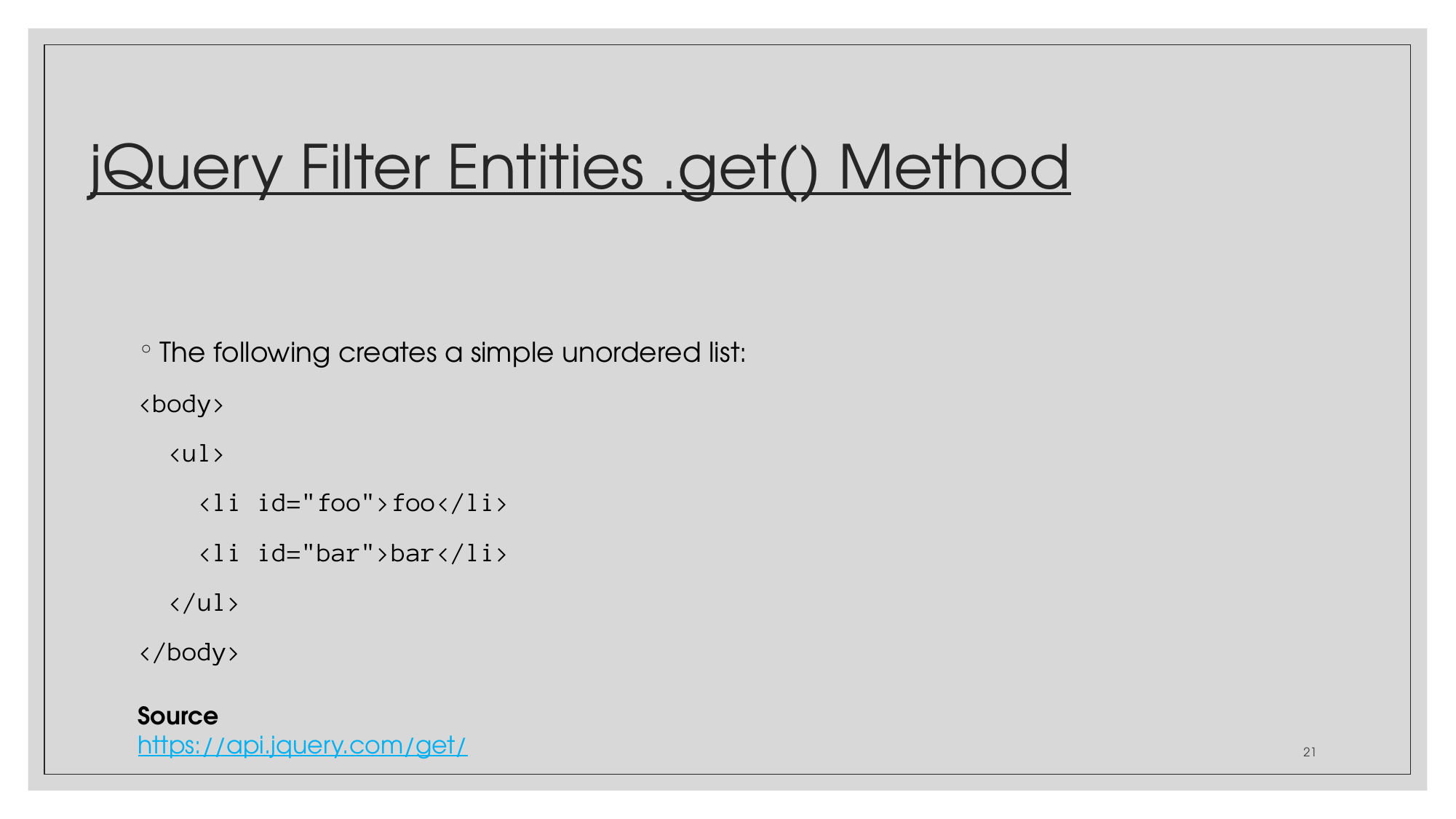

# jQuery Filter Entities .get() Method
The following creates a simple unordered list:
<body>
  <ul>
    <li id="foo">foo</li>
    <li id="bar">bar</li>
  </ul>
</body>
Source
https://api.jquery.com/get/
21